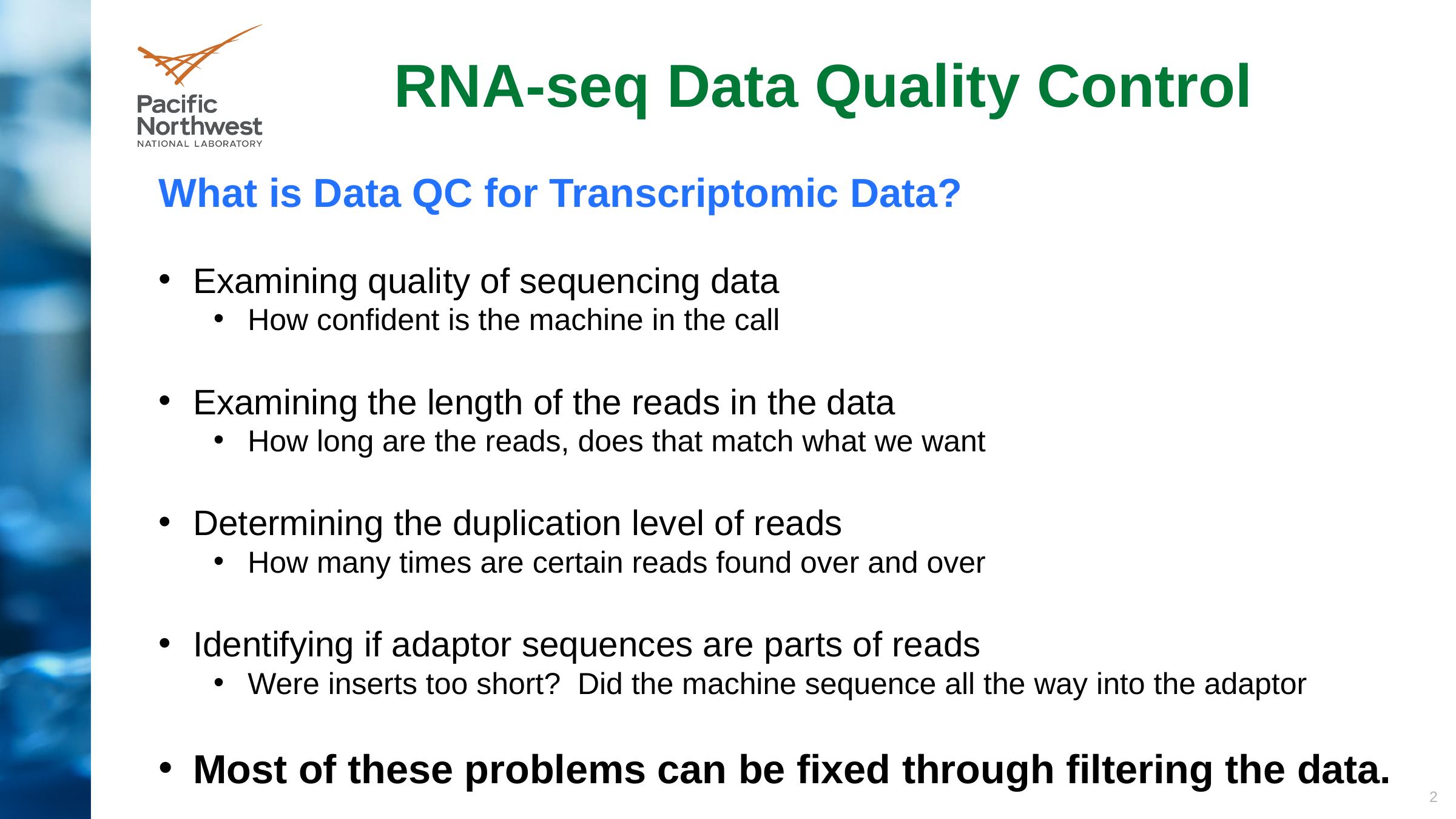

RNA-seq Data Quality Control
What is Data QC for Transcriptomic Data?

Examining quality of sequencing data
How confident is the machine in the call

Examining the length of the reads in the data
How long are the reads, does that match what we want

Determining the duplication level of reads
How many times are certain reads found over and over

Identifying if adaptor sequences are parts of reads
Were inserts too short?  Did the machine sequence all the way into the adaptor

Most of these problems can be fixed through filtering the data.
2